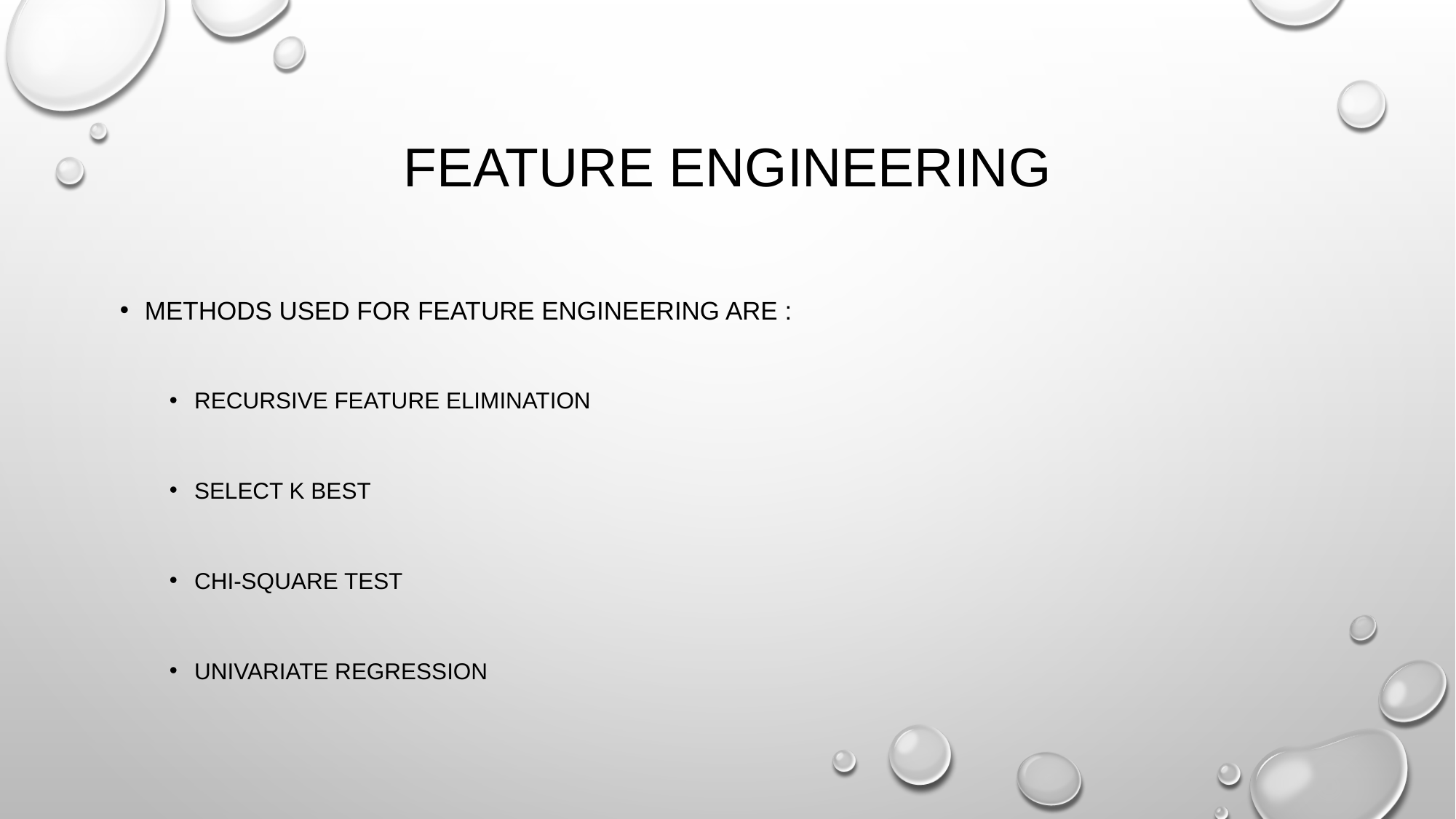

# Feature engineering
Methods used for feature engineering are :

Recursive feature elimination

Select k best

Chi-square test

Univariate regression